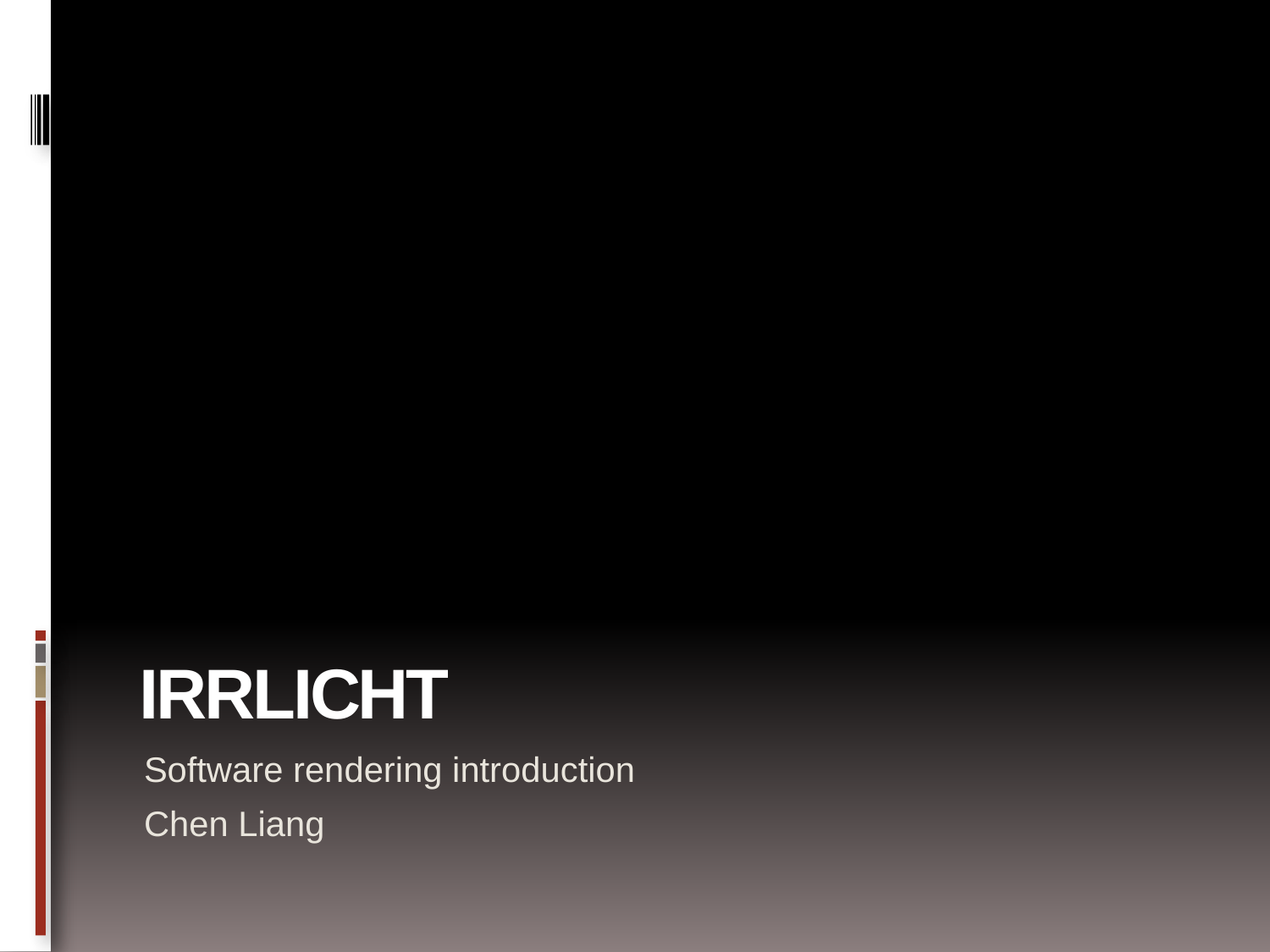

# Irrlicht
Software rendering introduction
Chen Liang